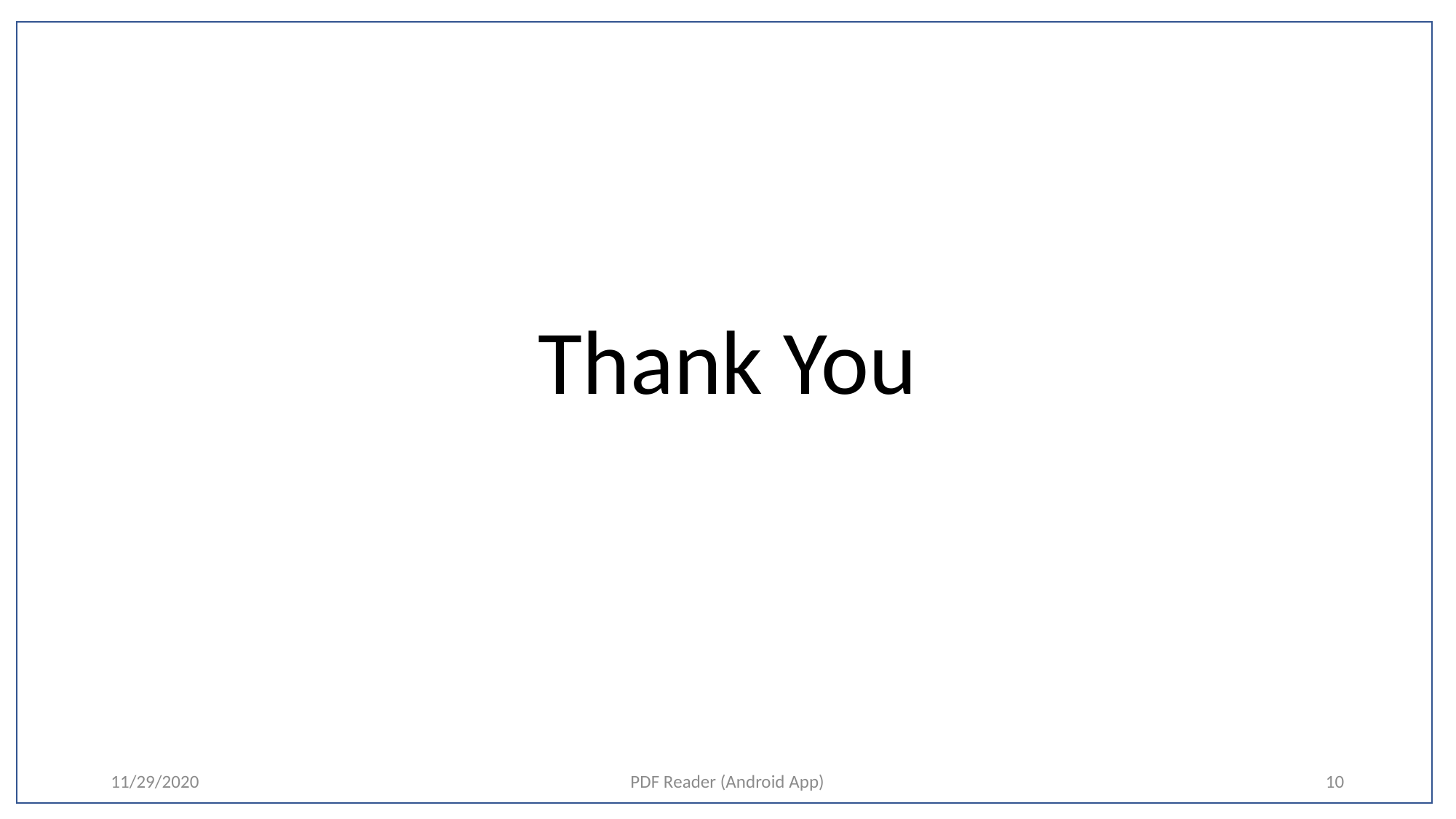

# Thank You
11/29/2020
PDF Reader (Android App)
10